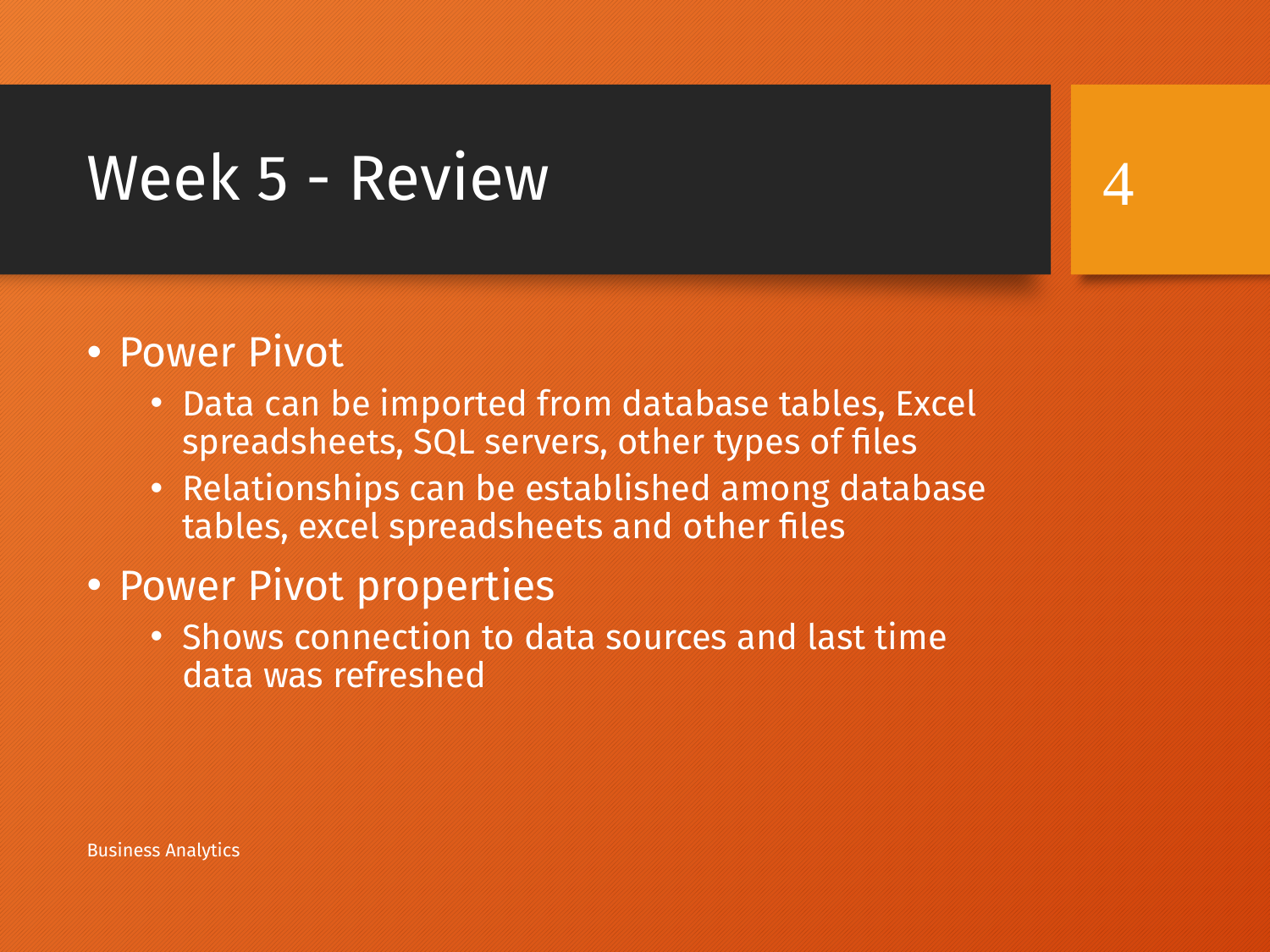

# Week 5 - Review
4
Power Pivot
Data can be imported from database tables, Excel spreadsheets, SQL servers, other types of files
Relationships can be established among database tables, excel spreadsheets and other files
Power Pivot properties
Shows connection to data sources and last time data was refreshed

Business Analytics